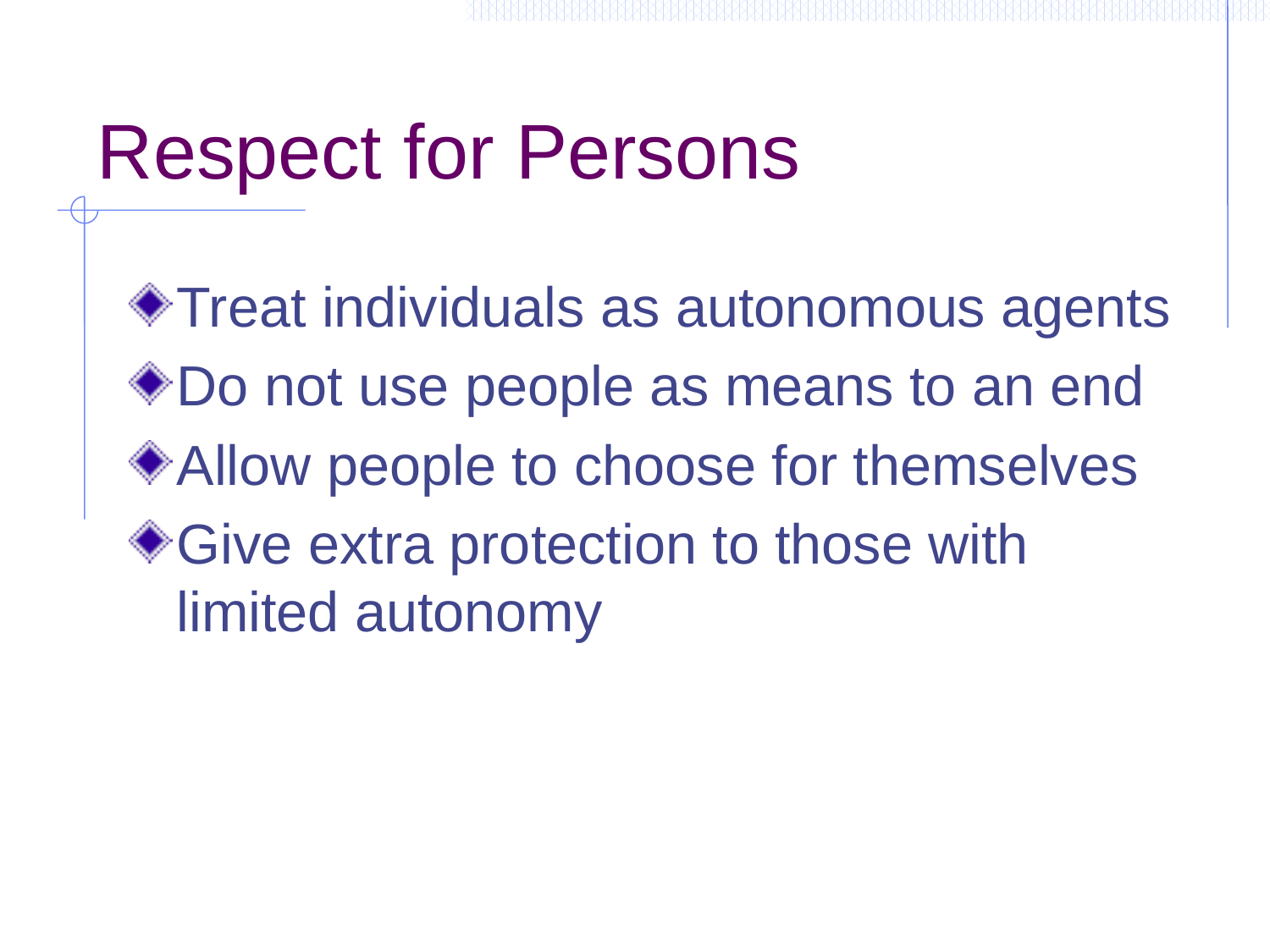

# Respect for Persons
Treat individuals as autonomous agents
Do not use people as means to an end
Allow people to choose for themselves
Give extra protection to those with limited autonomy